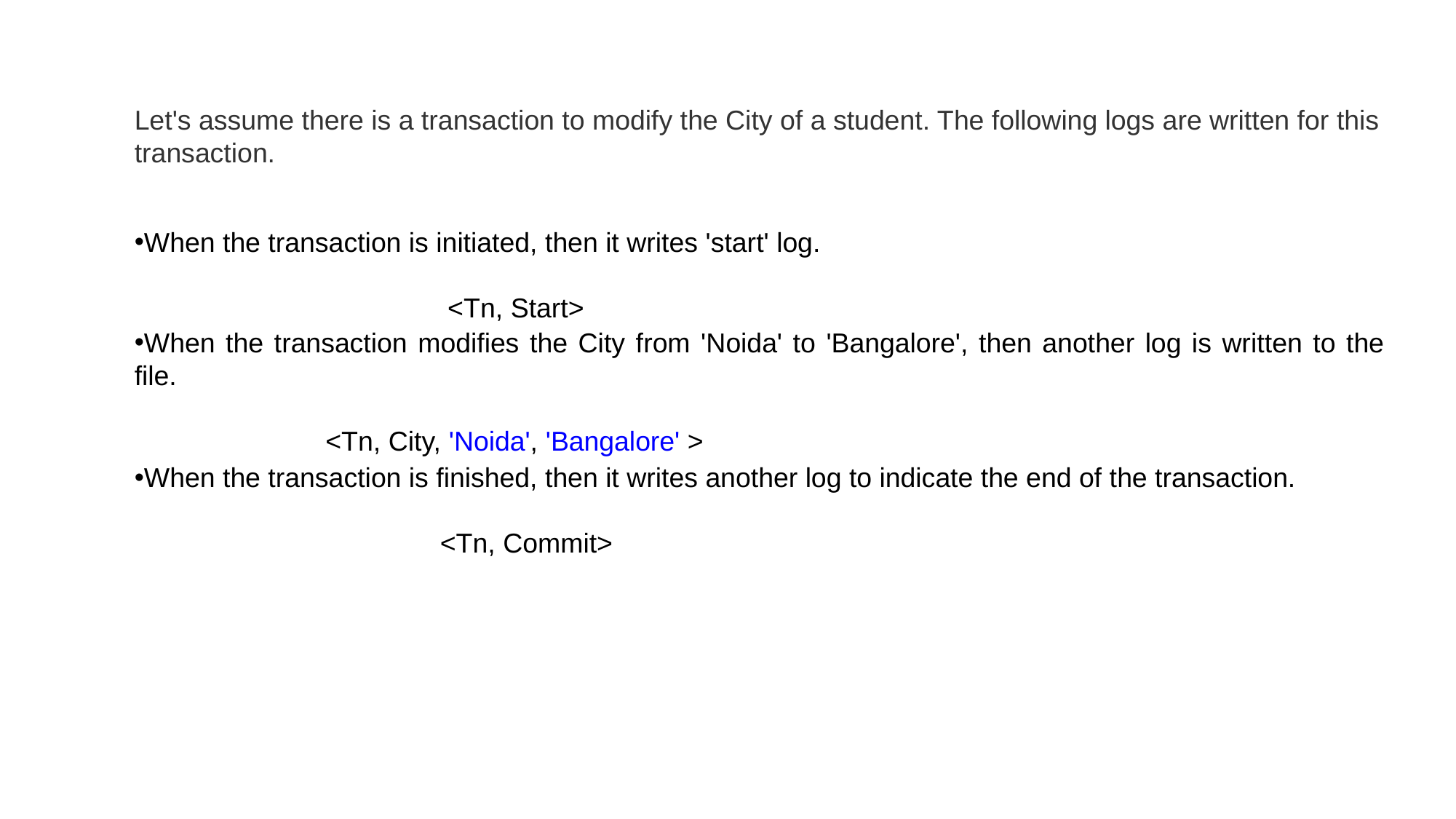

Let's assume there is a transaction to modify the City of a student. The following logs are written for this transaction.
When the transaction is initiated, then it writes 'start' log.

                                         <Tn, Start>
When the transaction modifies the City from 'Noida' to 'Bangalore', then another log is written to the file.

                         <Tn, City, 'Noida', 'Bangalore' >
When the transaction is finished, then it writes another log to indicate the end of the transaction.

                                        <Tn, Commit>